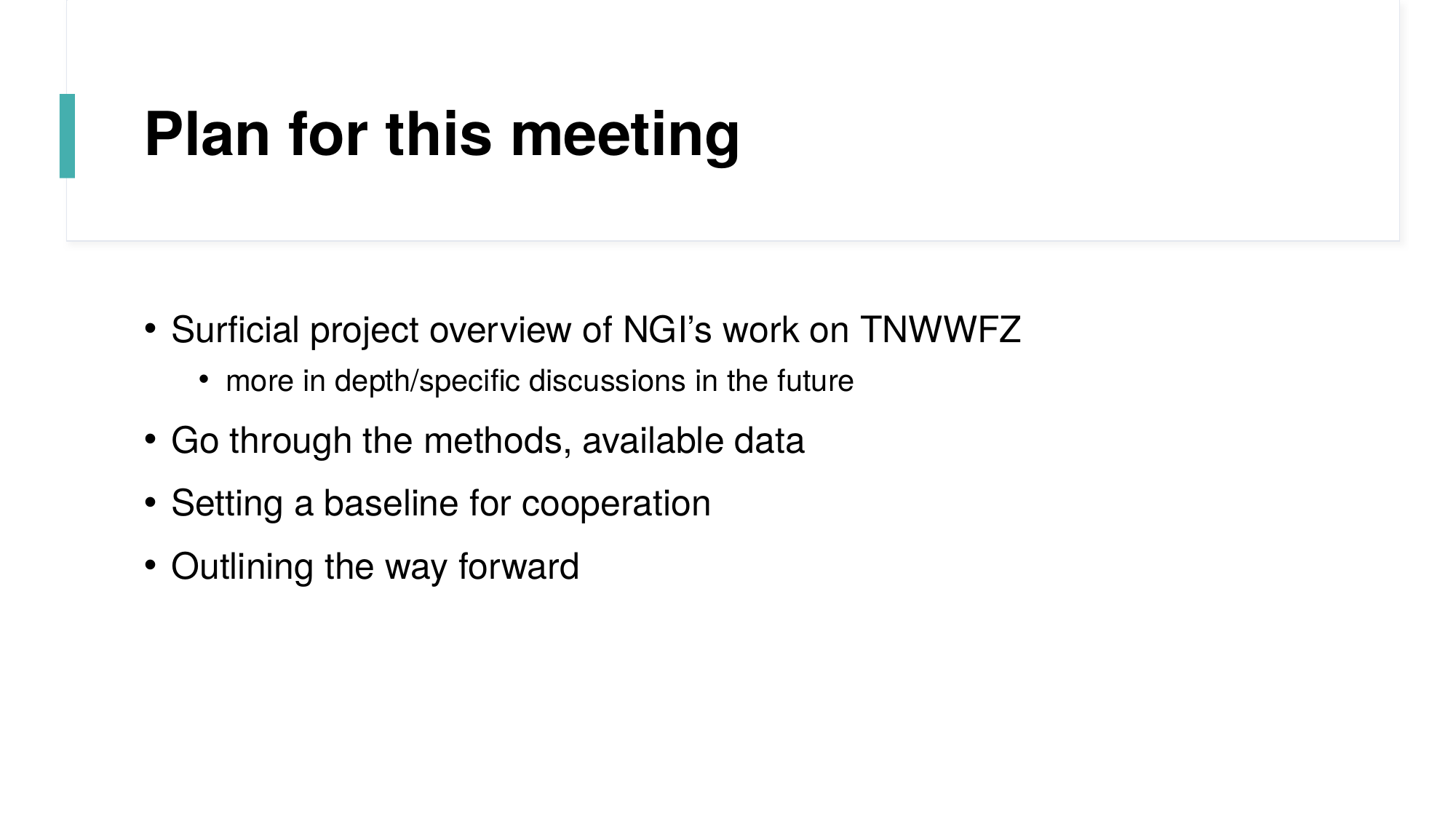

# Plan for this meeting
Surficial project overview of NGI’s work on TNWWFZ
more in depth/specific discussions in the future
Go through the methods, available data
Setting a baseline for cooperation
Outlining the way forward